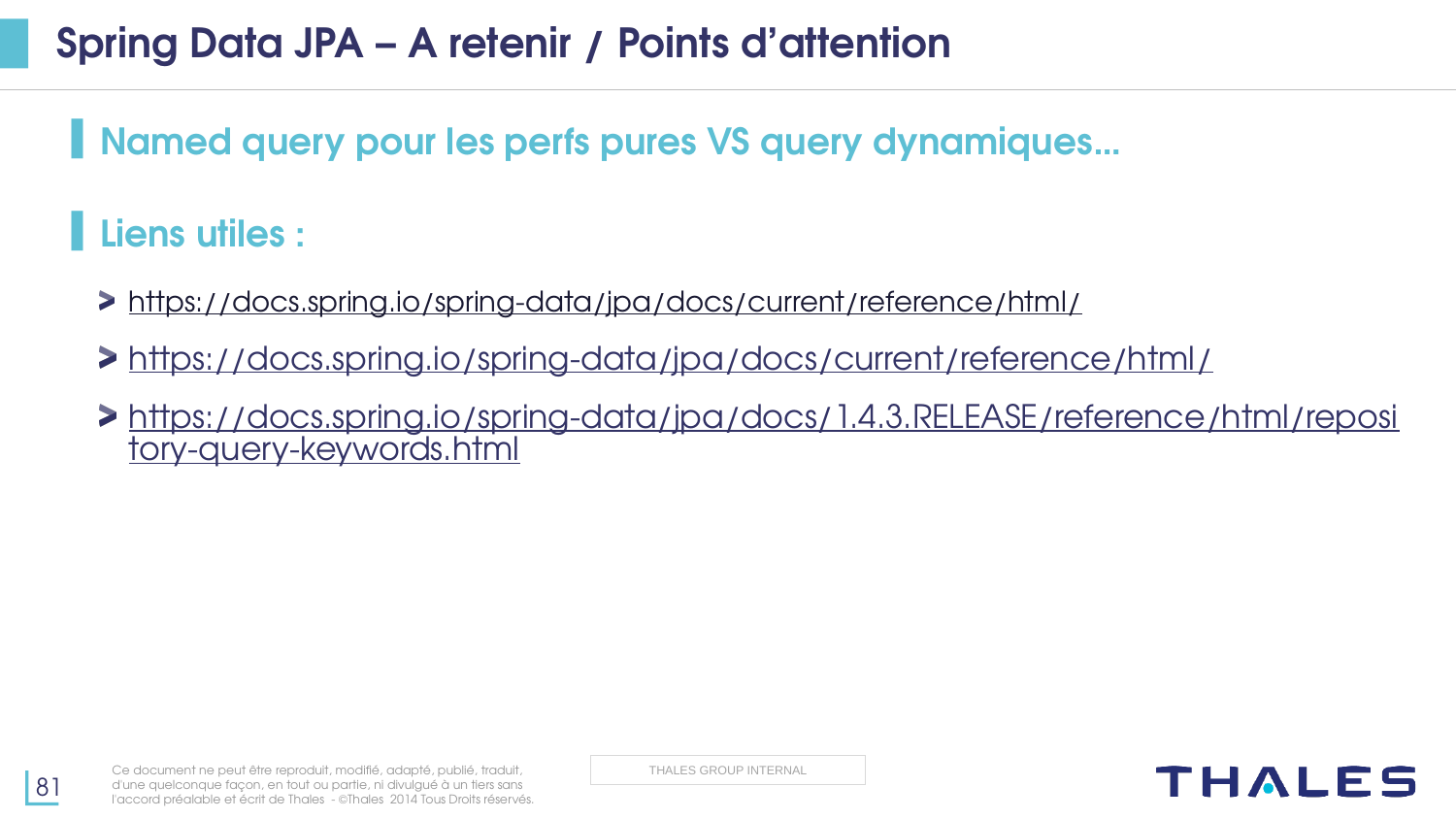

# Spring Data JPA – A retenir / Points d’attention
Named query pour les perfs pures VS query dynamiques…
Liens utiles :
https://docs.spring.io/spring-data/jpa/docs/current/reference/html/
https://docs.spring.io/spring-data/jpa/docs/current/reference/html/
https://docs.spring.io/spring-data/jpa/docs/1.4.3.RELEASE/reference/html/repository-query-keywords.html